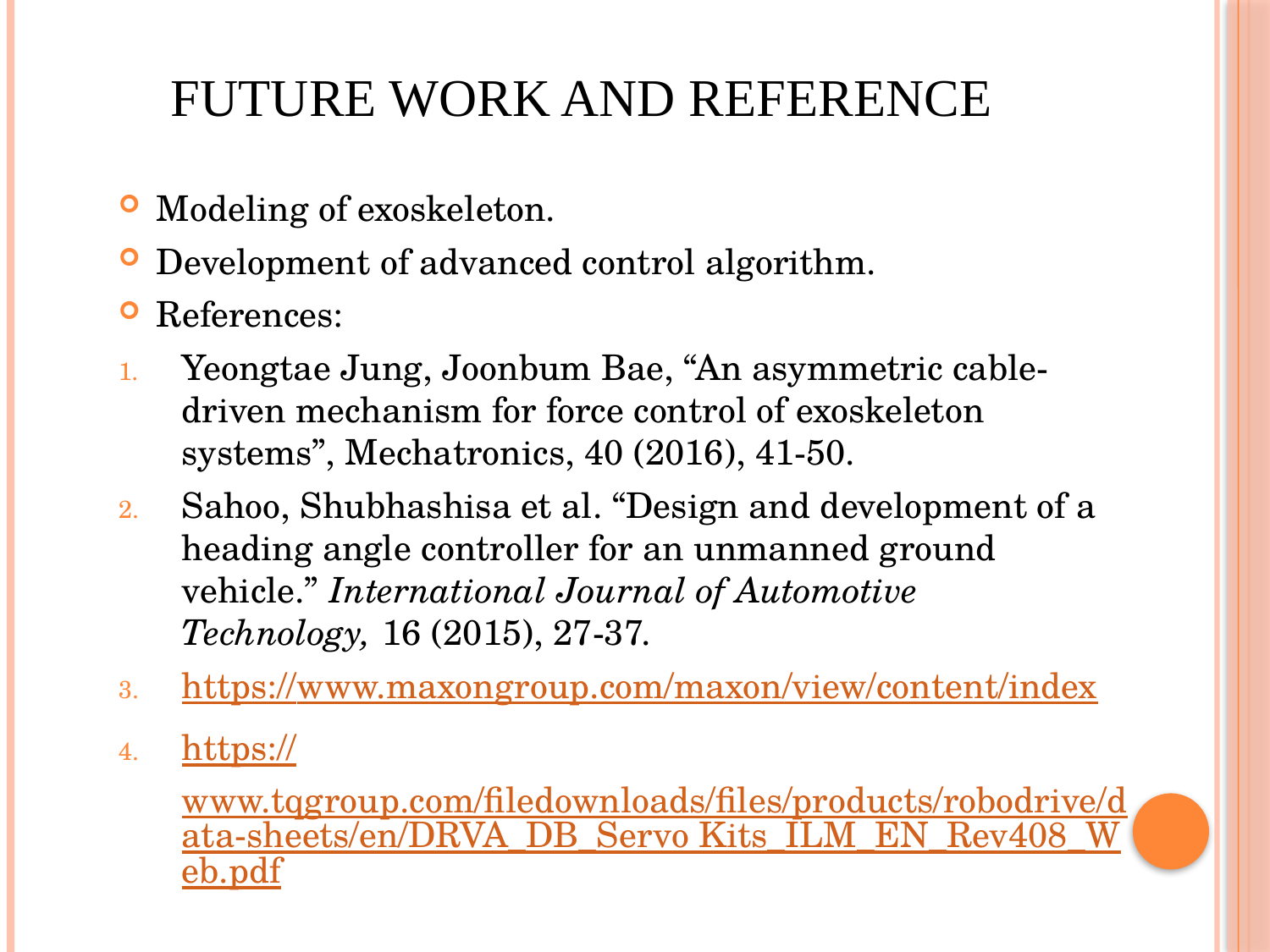

# Future Work and Reference
Modeling of exoskeleton.
Development of advanced control algorithm.
References:
Yeongtae Jung, Joonbum Bae, “An asymmetric cable-driven mechanism for force control of exoskeleton systems”, Mechatronics, 40 (2016), 41-50.
Sahoo, Shubhashisa et al. “Design and development of a heading angle controller for an unmanned ground vehicle.” International Journal of Automotive Technology, 16 (2015), 27-37.
https://www.maxongroup.com/maxon/view/content/index
https://www.tqgroup.com/filedownloads/files/products/robodrive/data-sheets/en/DRVA_DB_Servo Kits_ILM_EN_Rev408_Web.pdf